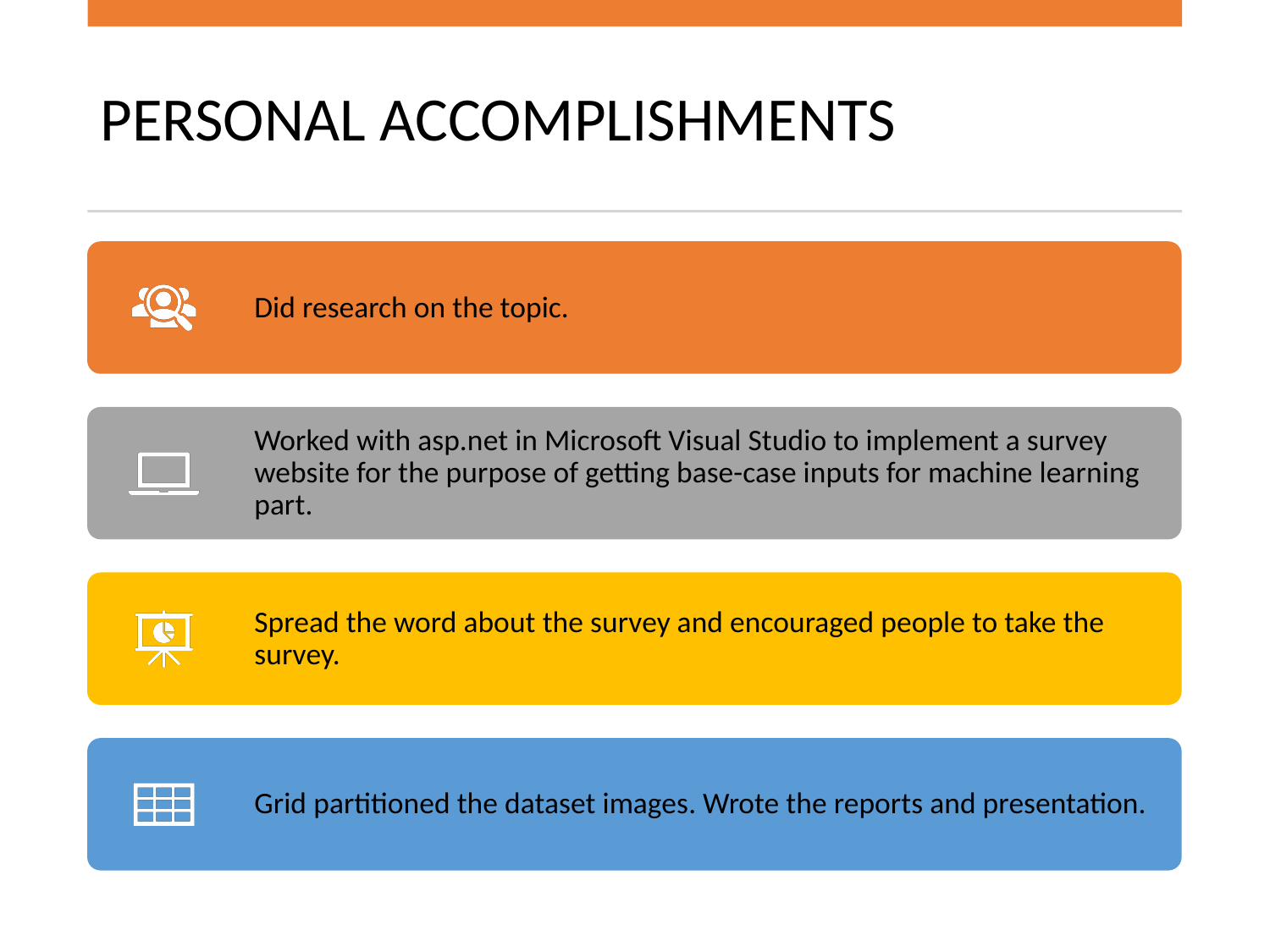

# PERSONAL ACCOMPLISHMENTS

Did research on the topic.
Worked with asp.net in Microsoft Visual Studio to implement a survey website for the purpose of getting base-case inputs for machine learning part.
Spread the word about the survey and encouraged people to take the survey.
Grid partitioned the dataset images. Wrote the reports and presentation.